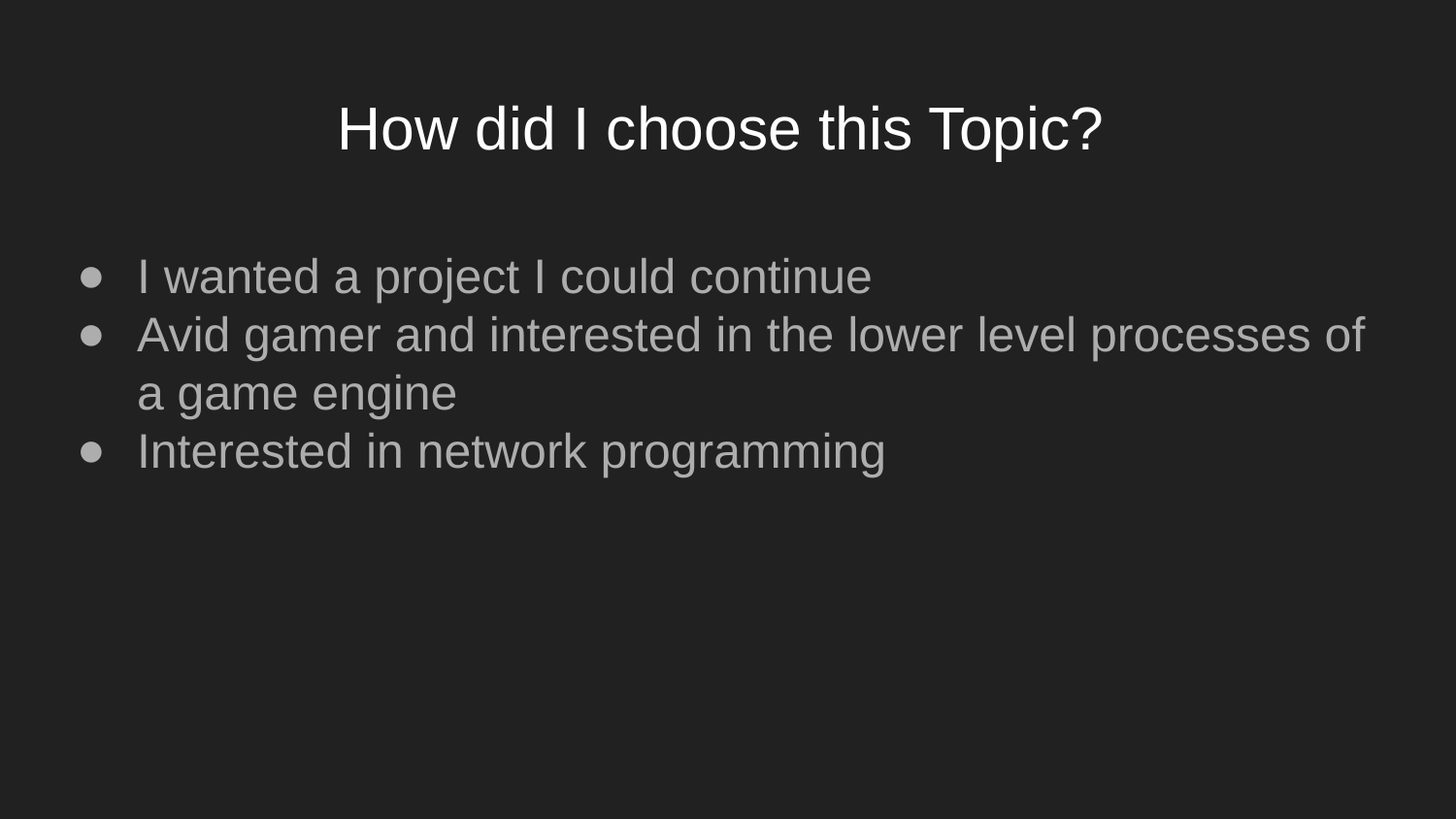

# How did I choose this Topic?
I wanted a project I could continue
Avid gamer and interested in the lower level processes of a game engine
Interested in network programming